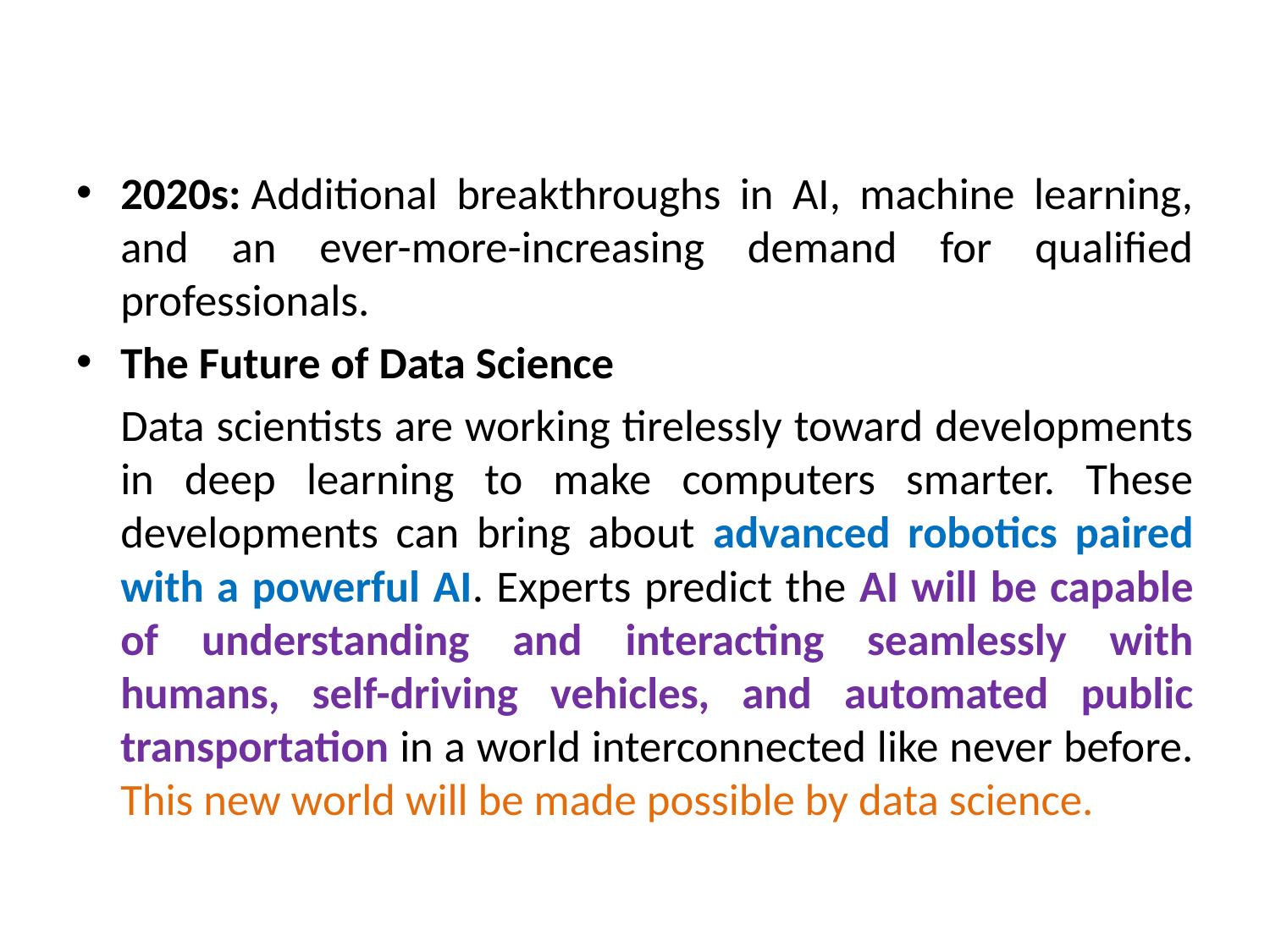

#
2020s: Additional breakthroughs in AI, machine learning, and an ever-more-increasing demand for qualified professionals.
The Future of Data Science
	Data scientists are working tirelessly toward developments in deep learning to make computers smarter. These developments can bring about advanced robotics paired with a powerful AI. Experts predict the AI will be capable of understanding and interacting seamlessly with humans, self-driving vehicles, and automated public transportation in a world interconnected like never before. This new world will be made possible by data science.